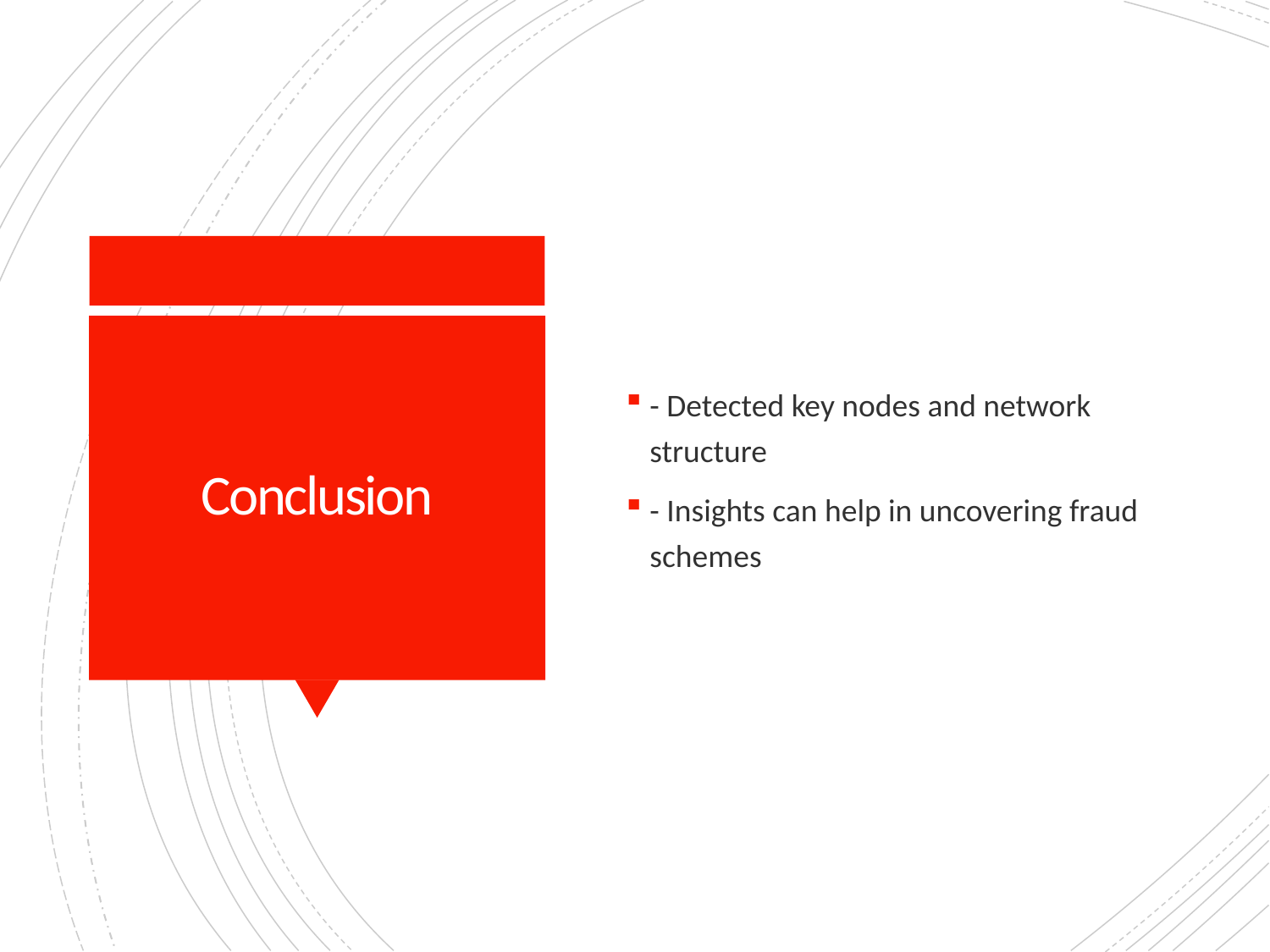

- Detected key nodes and network structure
- Insights can help in uncovering fraud schemes
# Conclusion